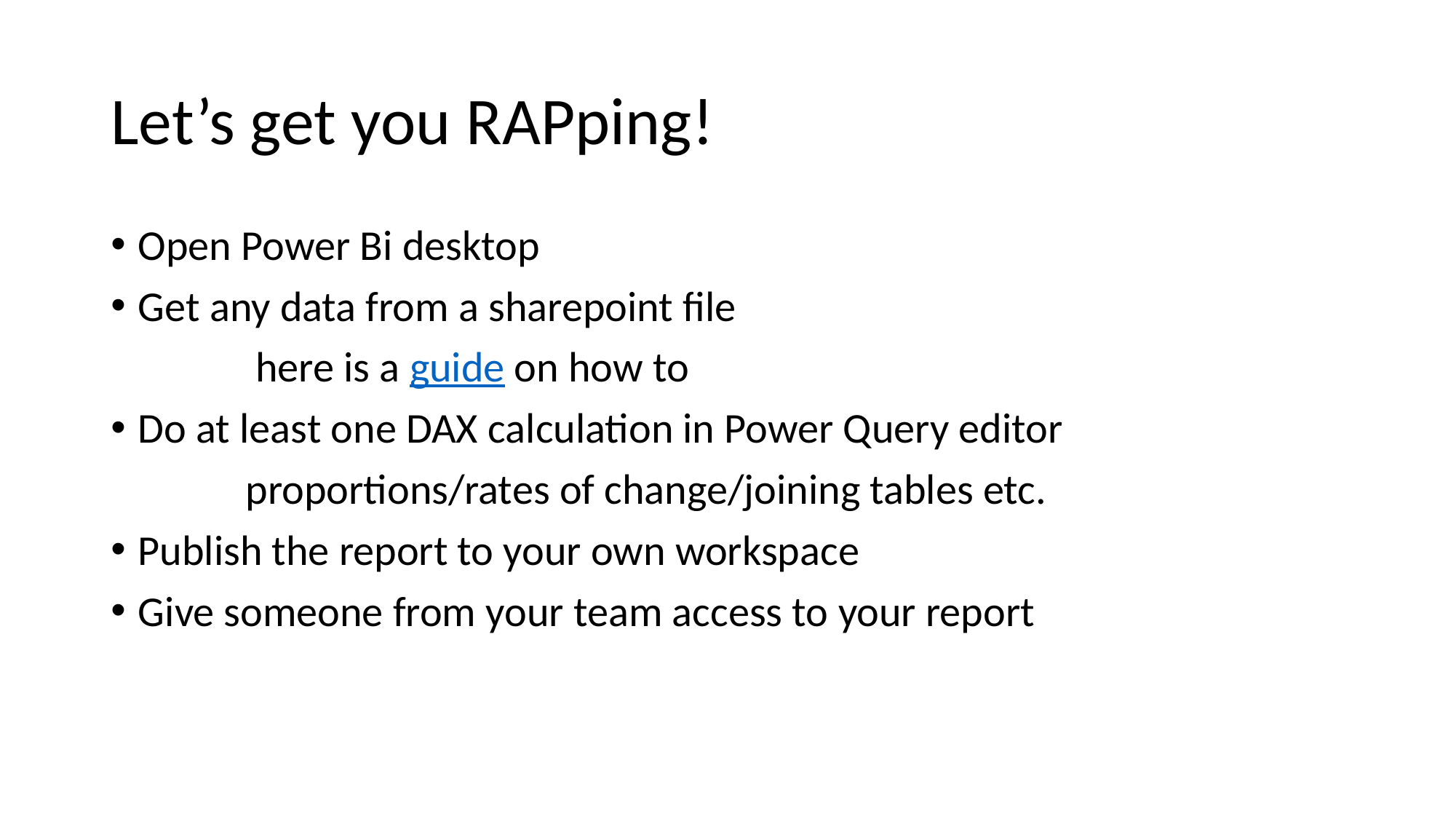

# Let’s get you RAPping!
Open Power Bi desktop
Get any data from a sharepoint file
               here is a guide on how to
Do at least one DAX calculation in Power Query editor
              proportions/rates of change/joining tables etc.
Publish the report to your own workspace
Give someone from your team access to your report